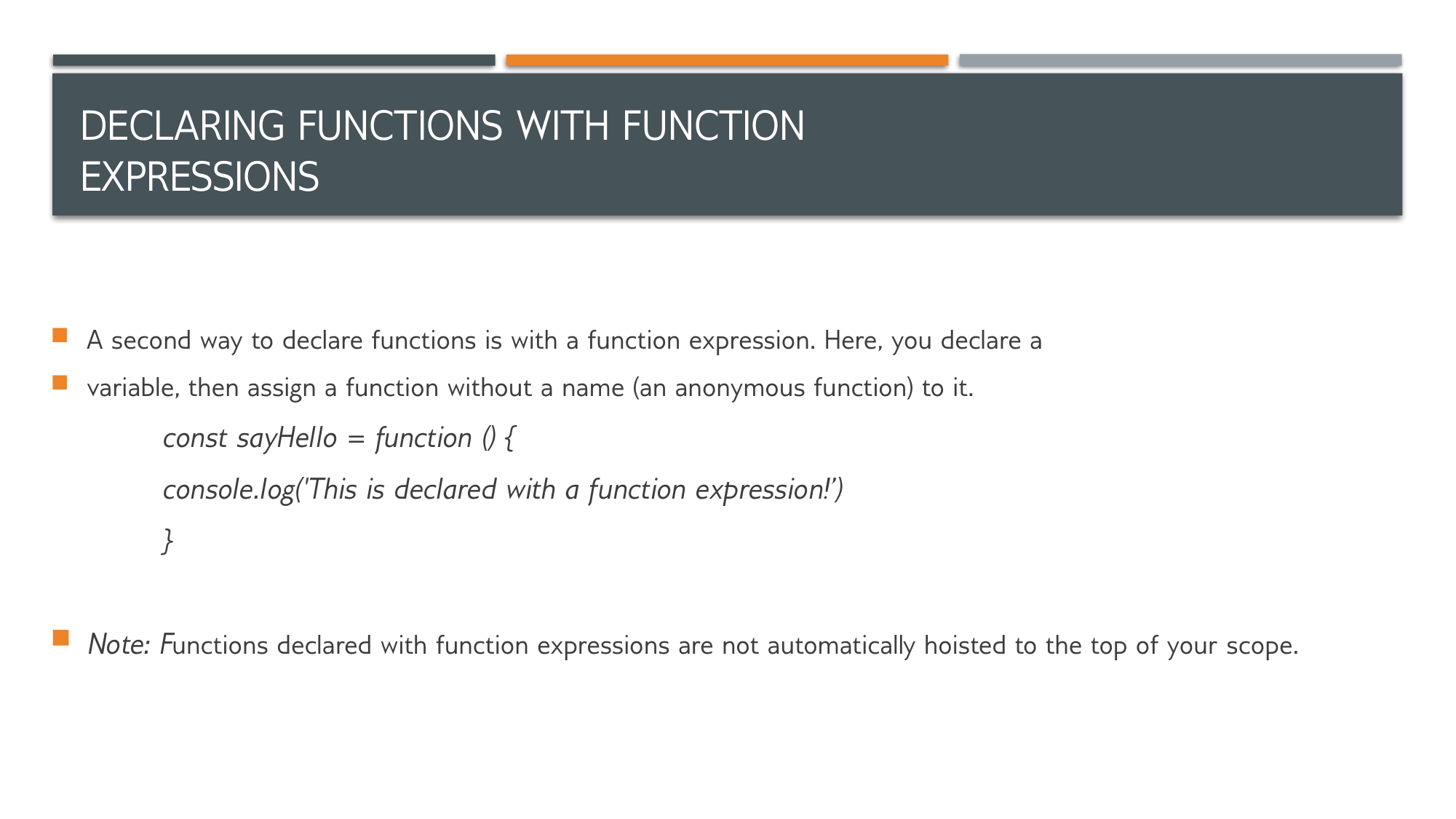

# Declaring functions with function expressions
A second way to declare functions is with a function expression. Here, you declare a
variable, then assign a function without a name (an anonymous function) to it.
const sayHello = function () {
console.log('This is declared with a function expression!’)
}

Note: Functions declared with function expressions are not automatically hoisted to the top of your scope.